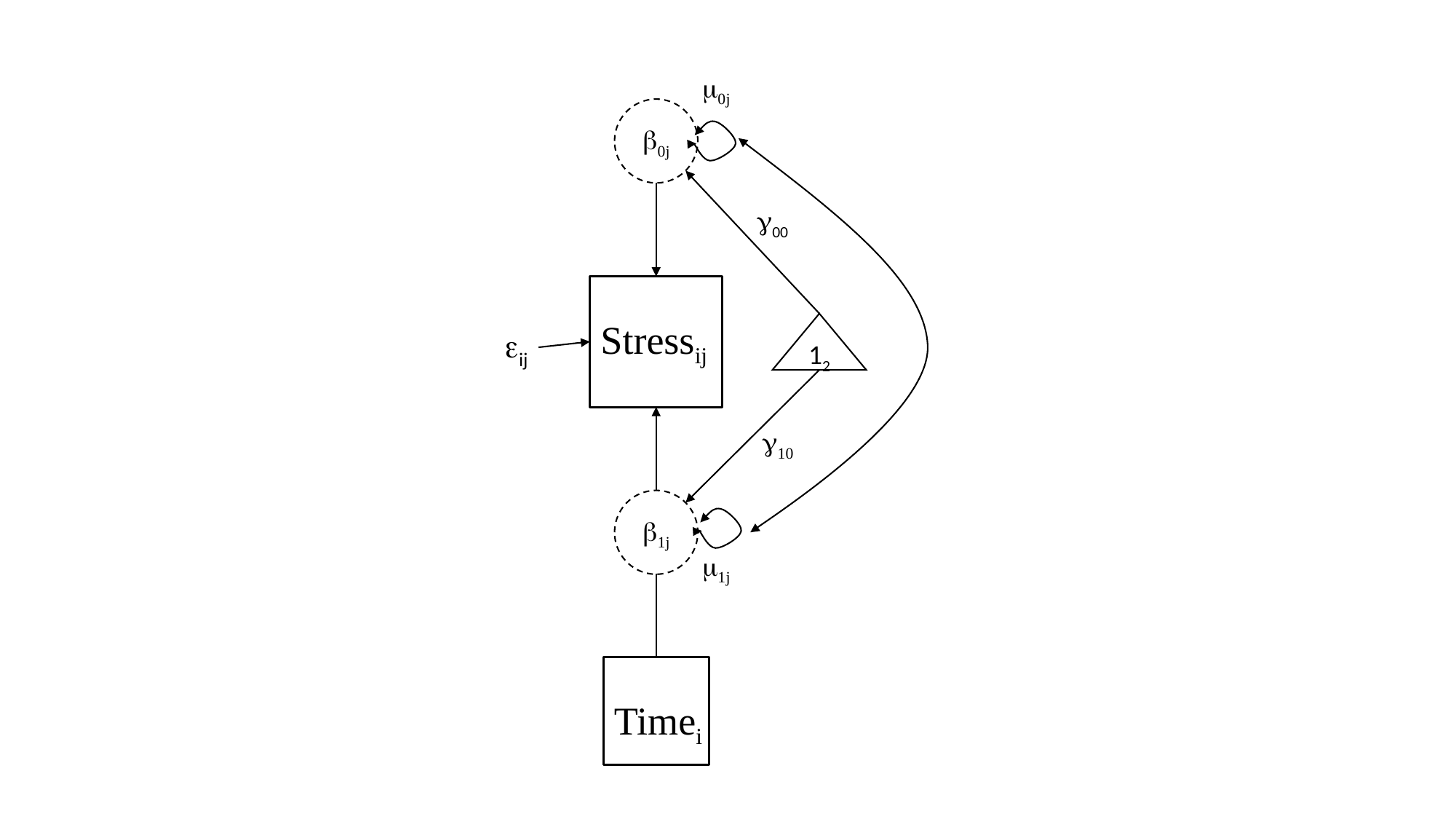

μ0j
β0j

γ00

Stressij
12
εij
γ10
β1j

μ1j

Timei